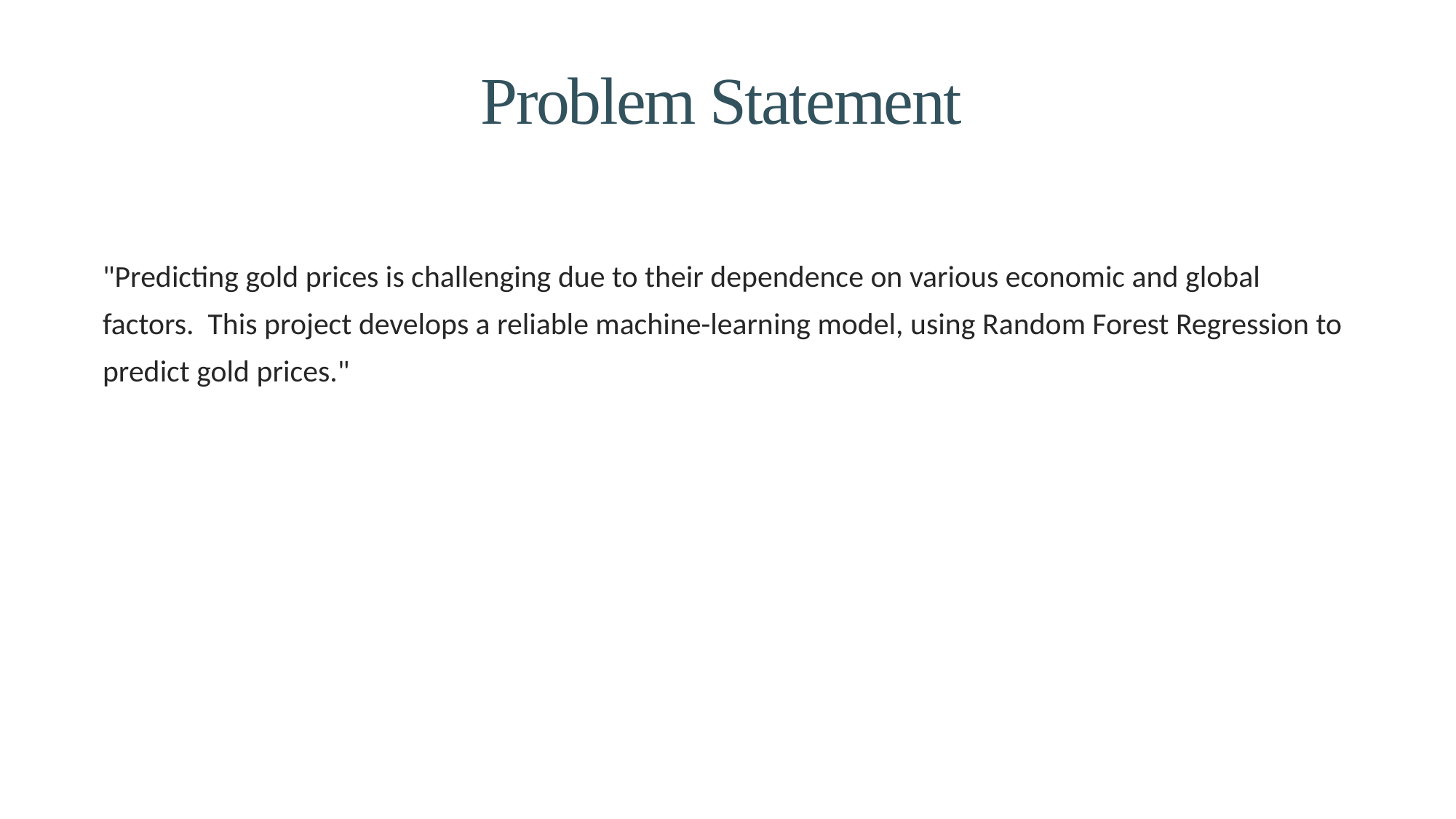

# Problem Statement
"Predicting gold prices is challenging due to their dependence on various economic and global factors.  This project develops a reliable machine-learning model, using Random Forest Regression to predict gold prices."